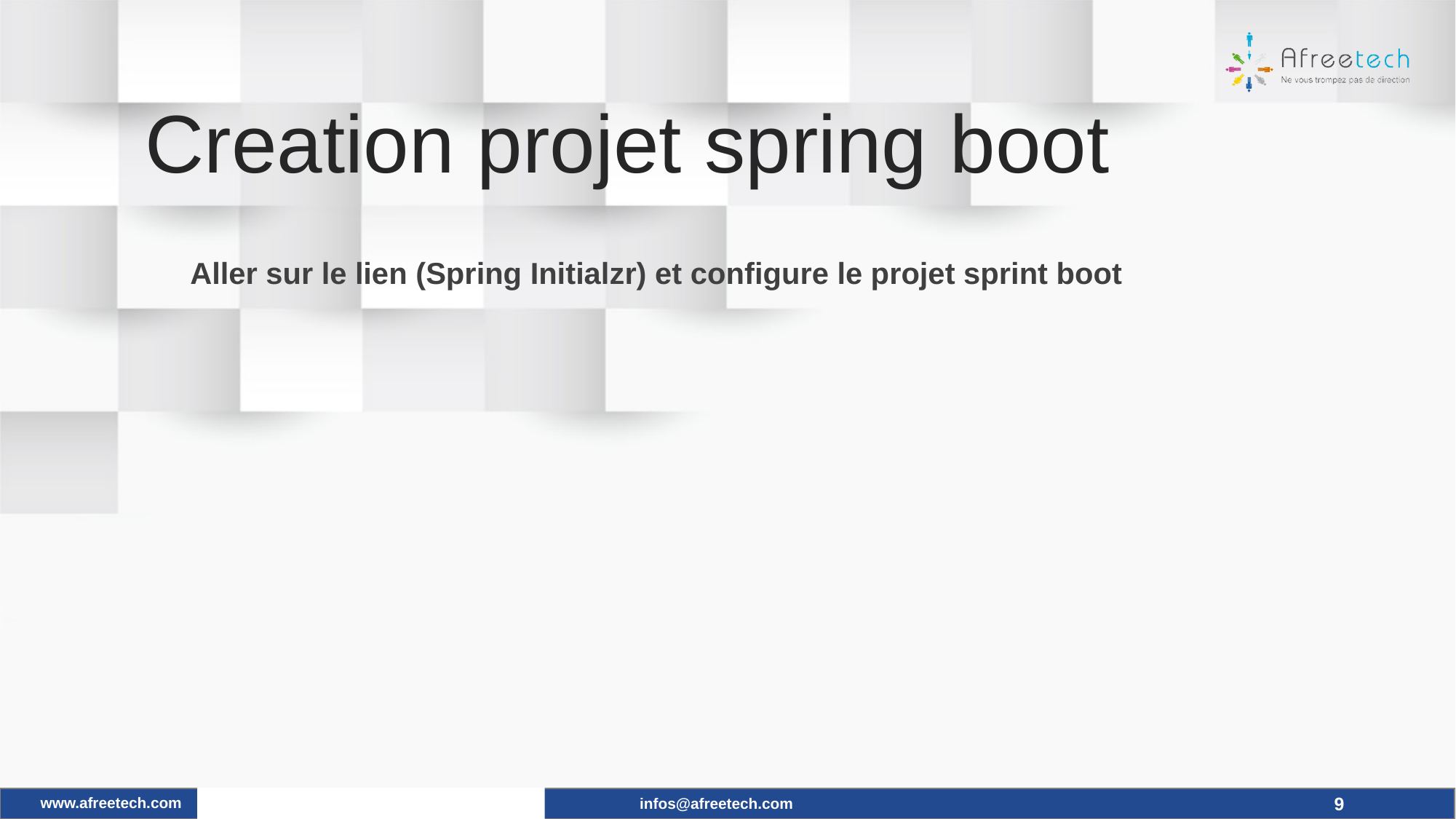

Creation projet spring boot
Aller sur le lien (Spring Initialzr) et configure le projet sprint boot

9